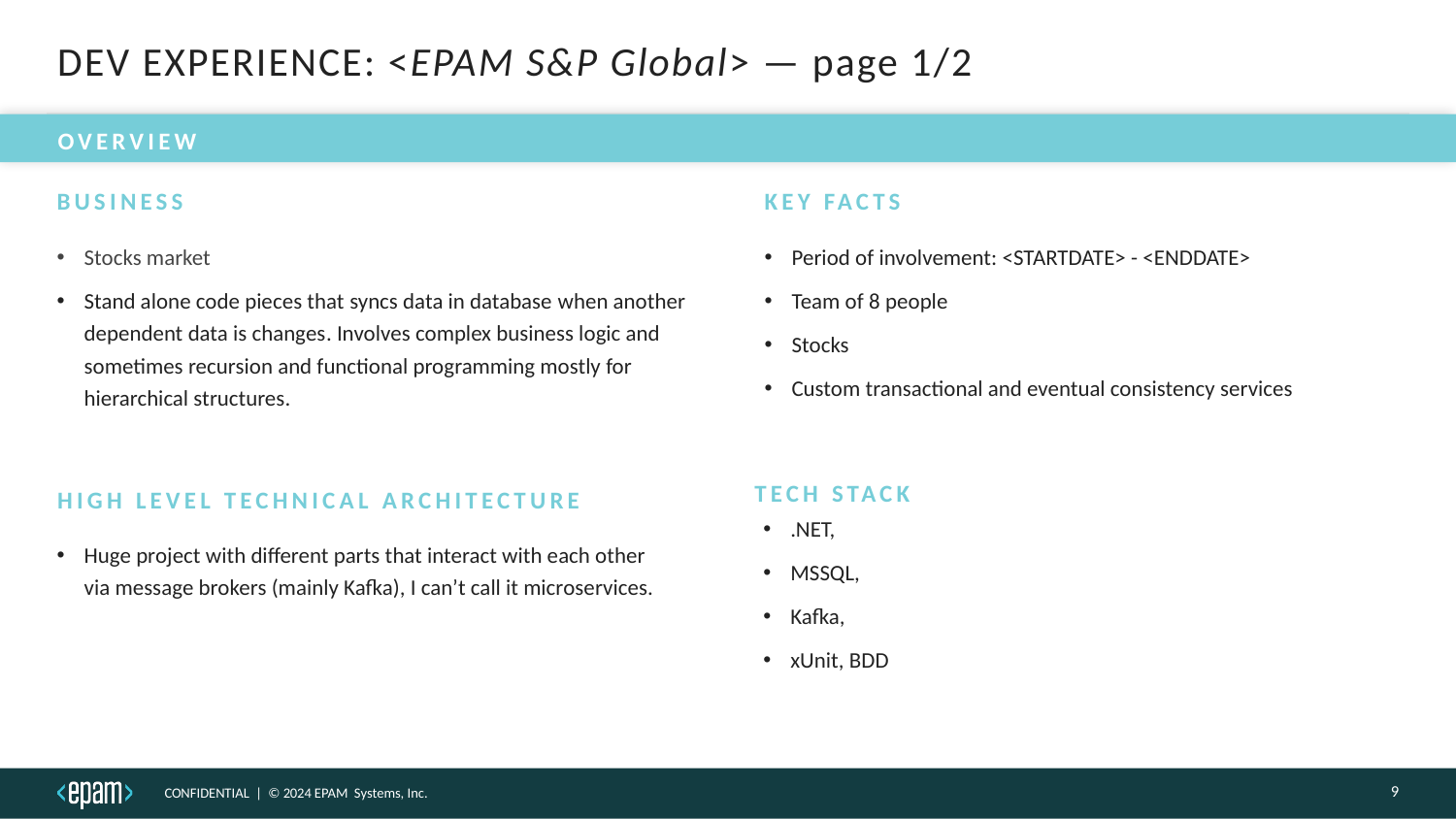

# DEV EXPERIENCE: <EPAM S&P Global> — page 1/2
      OVERVIEW
Business
Key facts
Stocks market
Stand alone code pieces that syncs data in database when another dependent data is changes. Involves complex business logic and sometimes recursion and functional programming mostly for hierarchical structures.
Period of involvement: <STARTDATE> - <ENDDATE>
Team of 8 people
Stocks
Custom transactional and eventual consistency services

Tech stack

High level Technical architecture
.NET,
MSSQL,
Kafka,
xUnit, BDD

Huge project with different parts that interact with each other via message brokers (mainly Kafka), I can’t call it microservices.
9